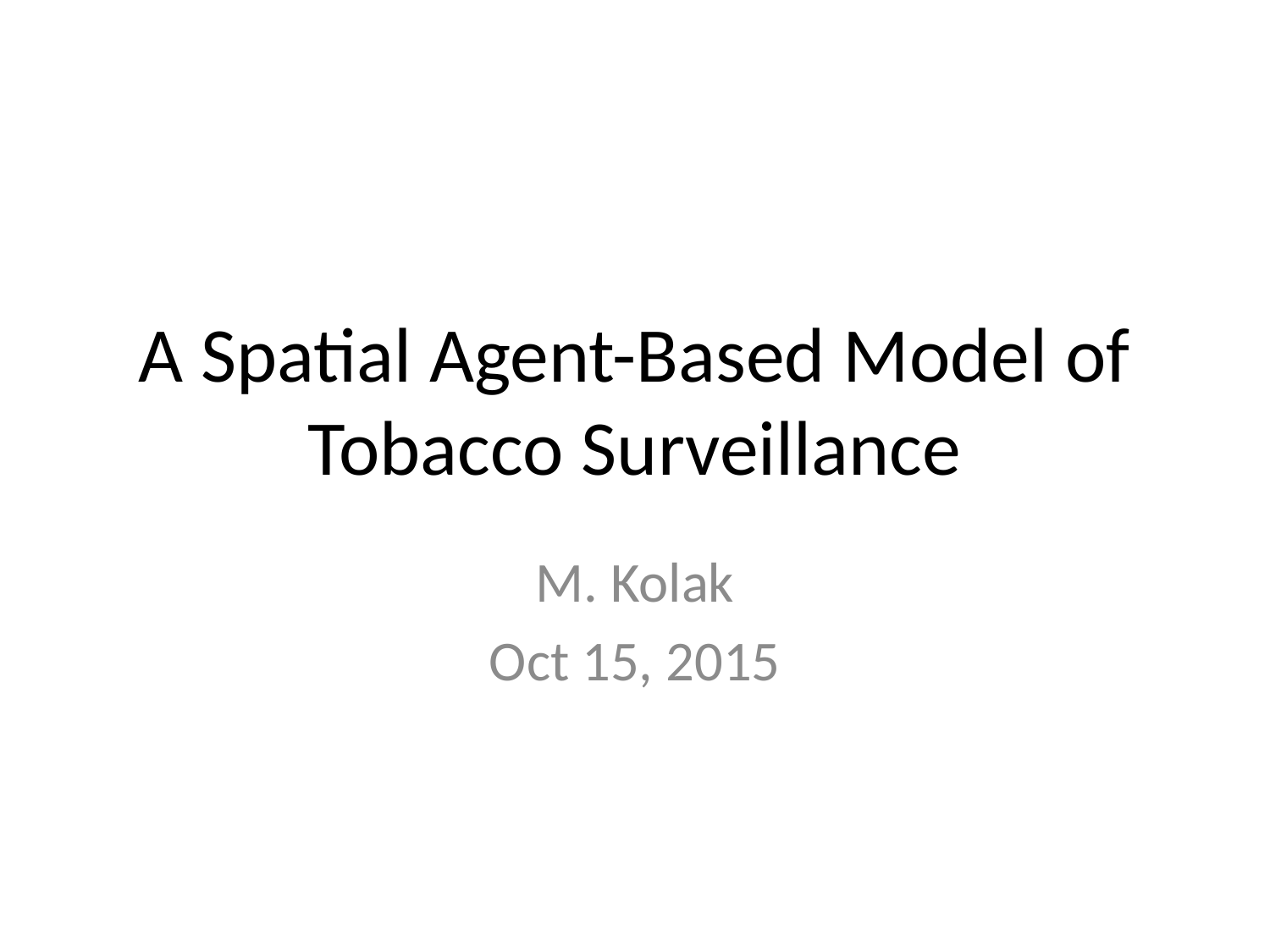

# A Spatial Agent-Based Model of Tobacco Surveillance
M. Kolak
Oct 15, 2015